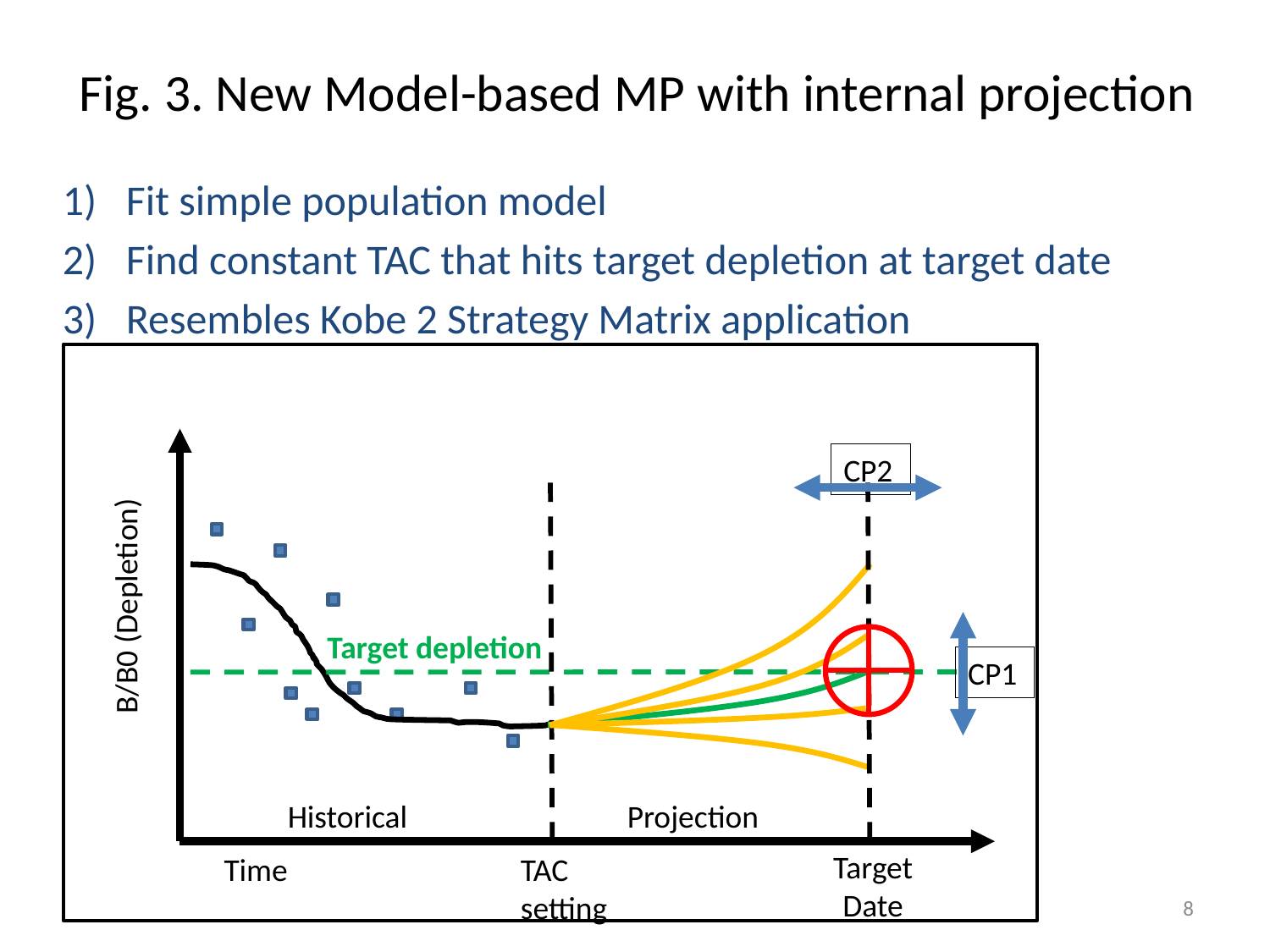

Fig. 3. New Model-based MP with internal projection
Fit simple population model
Find constant TAC that hits target depletion at target date
Resembles Kobe 2 Strategy Matrix application

CP2

Target Date

B/B0 (Depletion)

Target depletion

CP1

Historical
Projection
Time
TAC setting
8